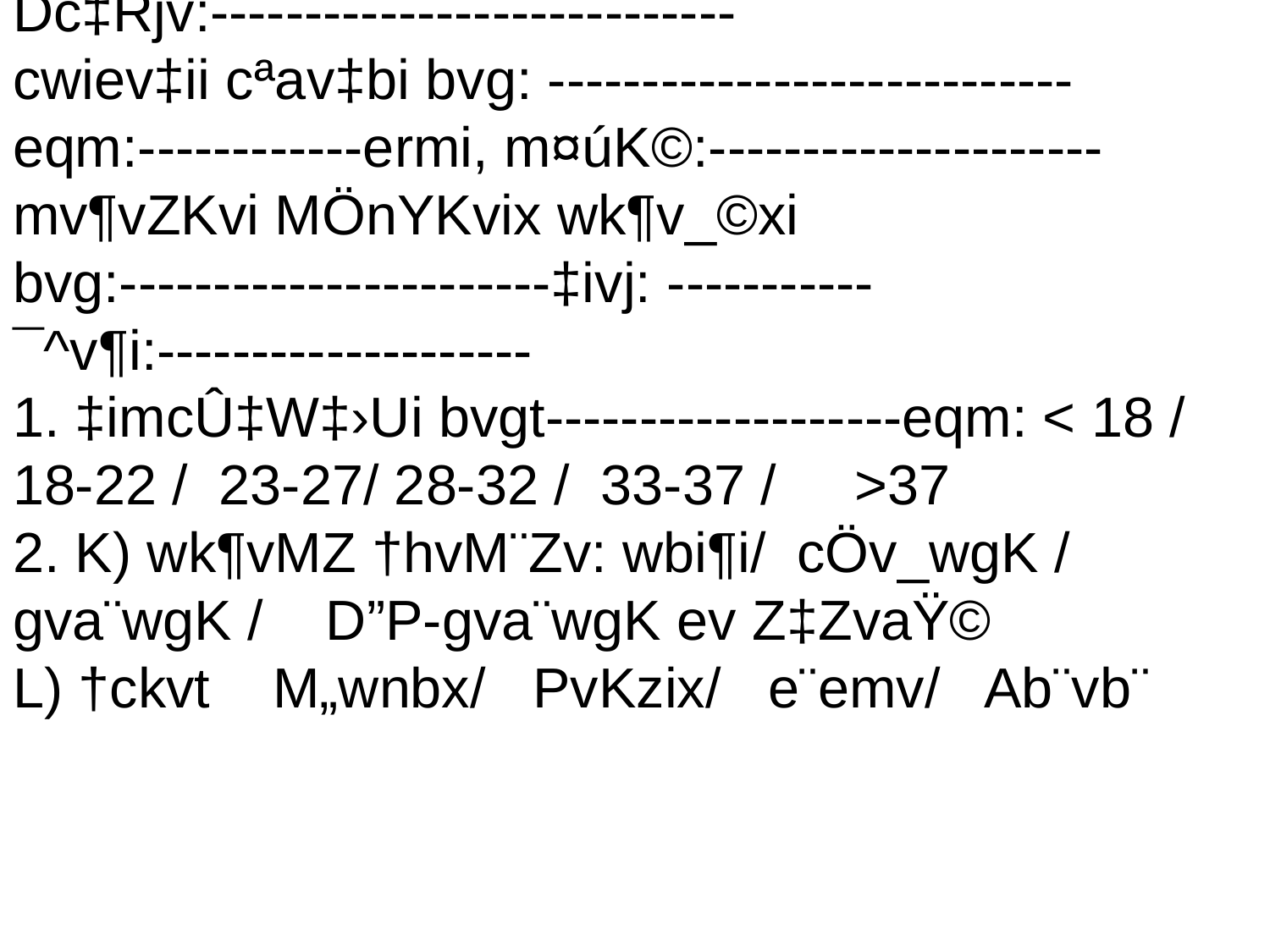

mvaviY Z_¨vejxt
MÖv‡gi bvg:------------------BDwbqb:----------------------Dc‡Rjv:----------------------------
cwiev‡ii cªav‡bi bvg: ----------------------------eqm:------------ermi, m¤úK©:---------------------
mv¶vZKvi MÖnYKvix wk¶v_©xi bvg:-----------------------‡ivj: -----------¯^v¶i:--------------------
1. ‡imcÛ‡W‡›Ui bvgt-------------------eqm: < 18 /  18-22 /  23-27/ 28-32 /  33-37 /     >37
2. K) wk¶vMZ †hvM¨Zv: wbi¶i/  cÖv_wgK /  gva¨wgK /    D”P-gva¨wgK ev Z‡ZvaŸ©
L) †ckvt    M„wnbx/   PvKzix/   e¨emv/   Ab¨vb¨